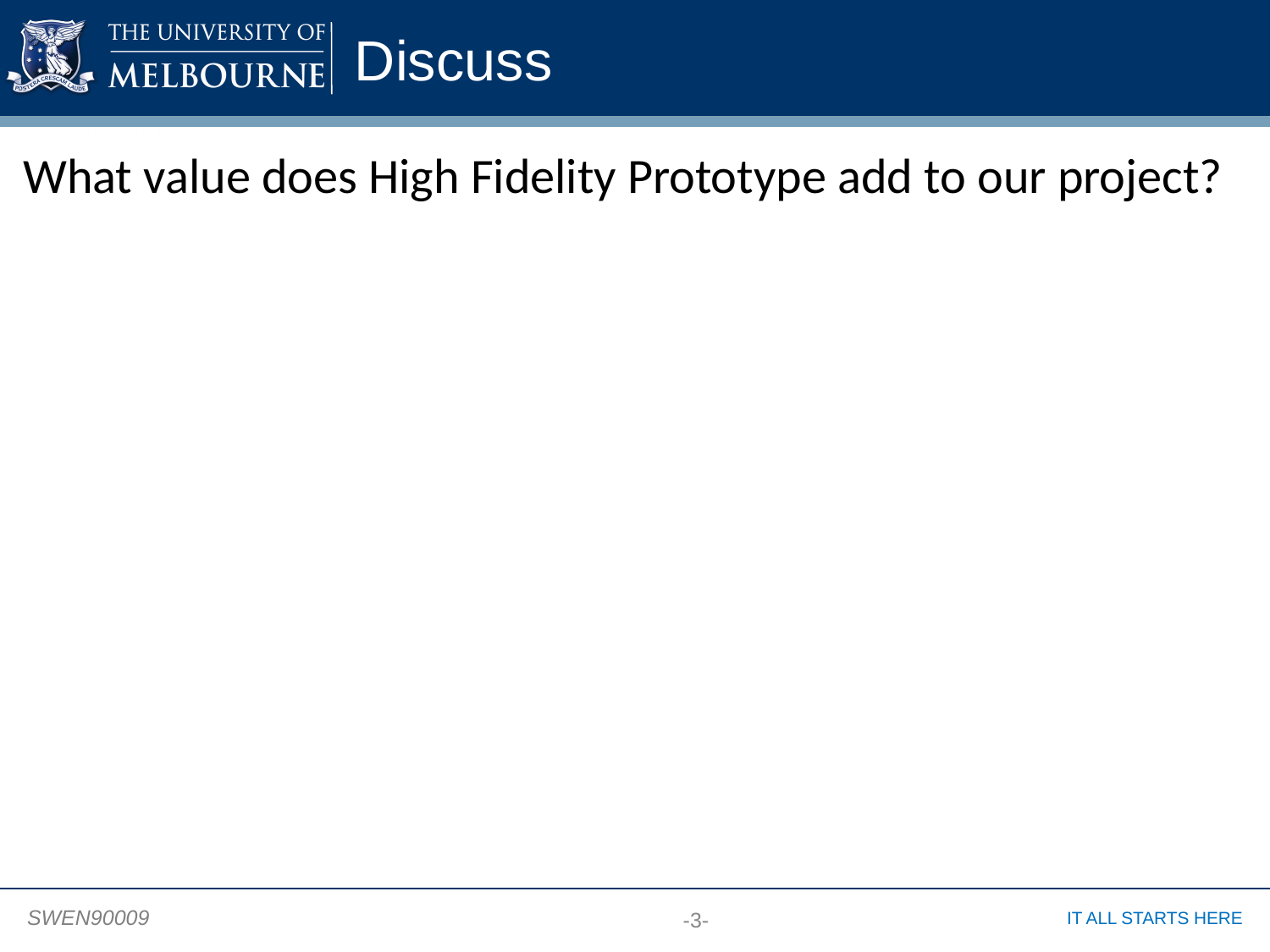

# Discuss
What value does High Fidelity Prototype add to our project?
-3-